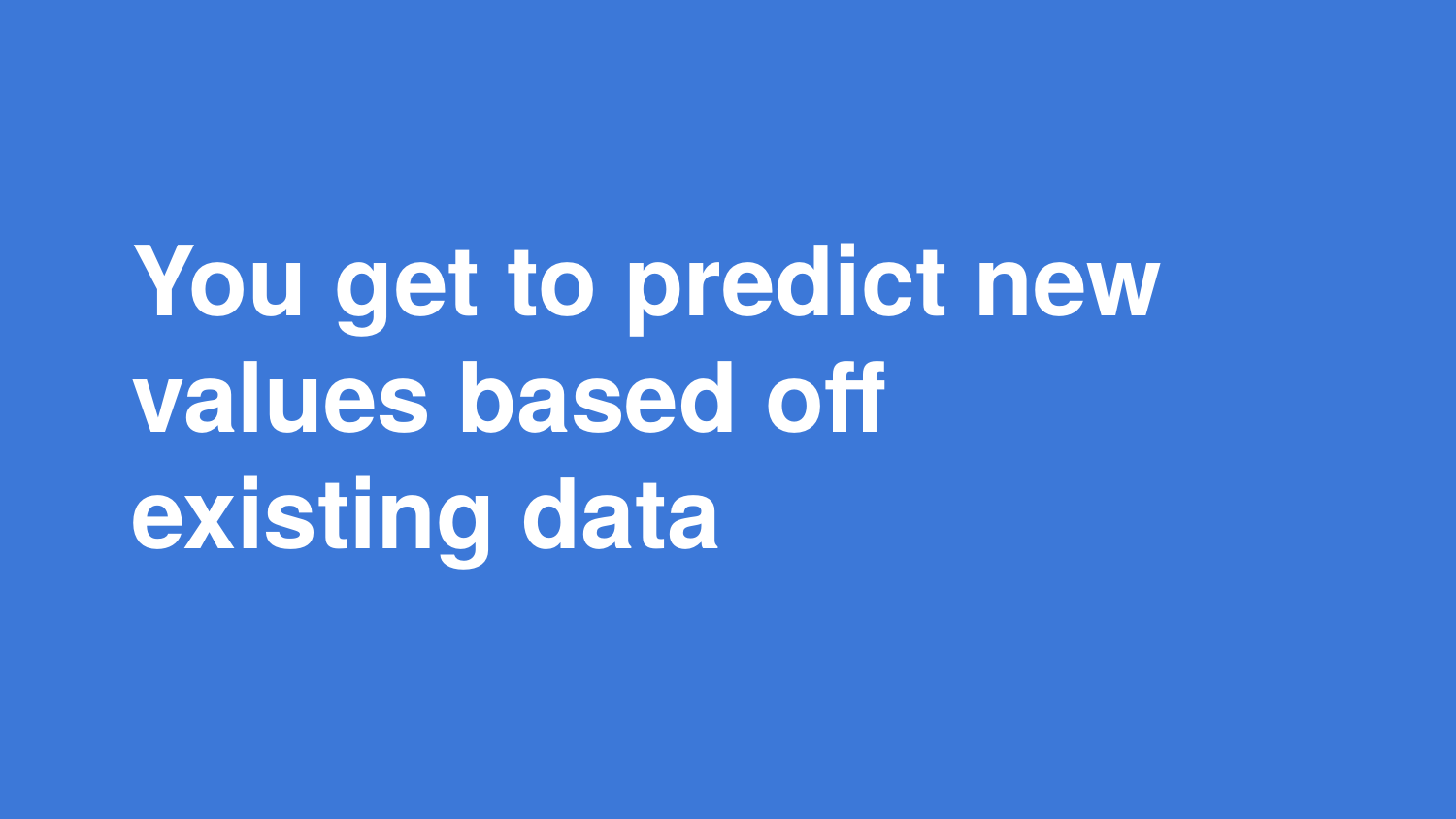

You get to predict new values based off existing data